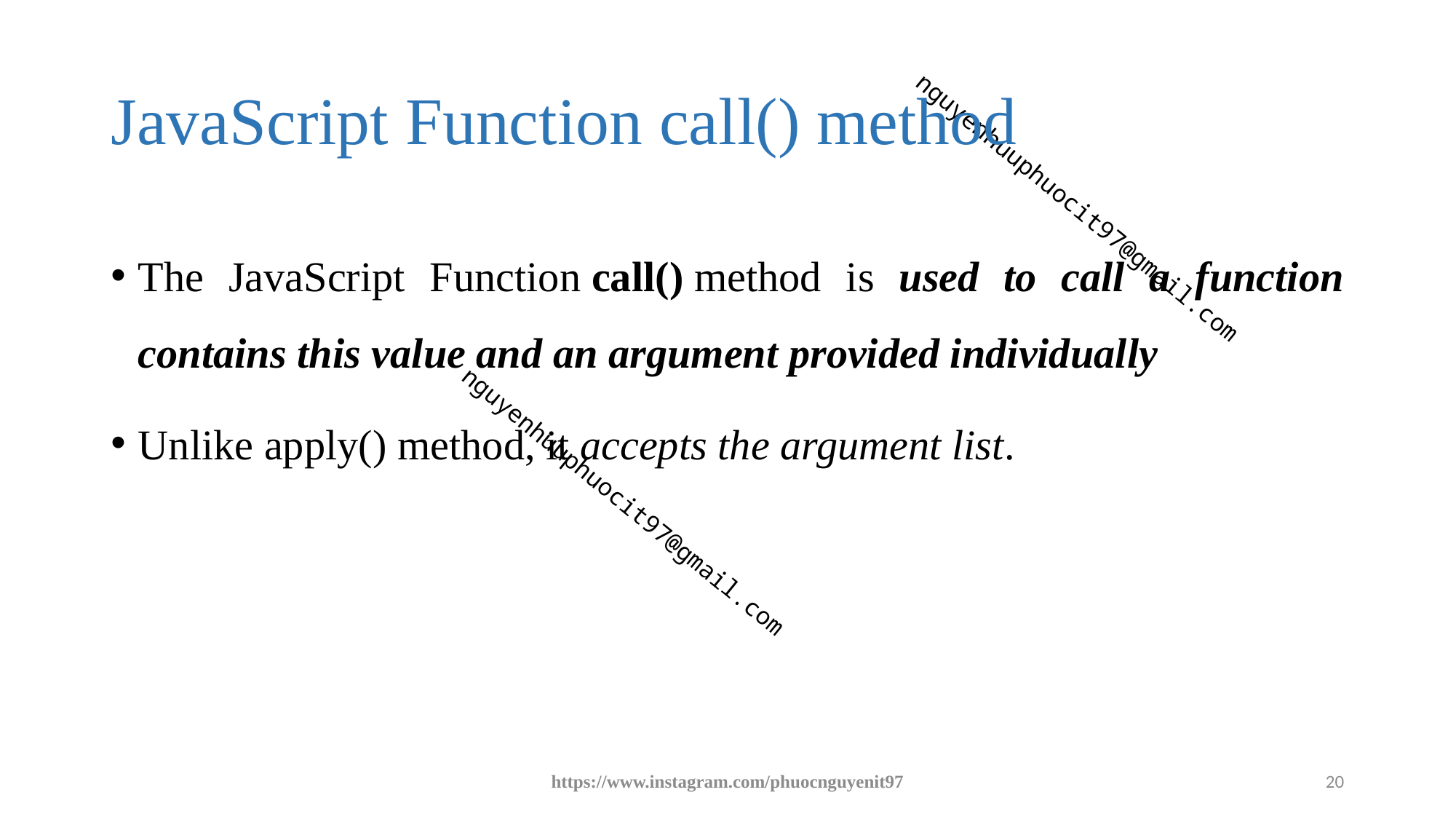

# JavaScript Function call() method
The JavaScript Function call() method is used to call a function contains this value and an argument provided individually
Unlike apply() method, it accepts the argument list.
https://www.instagram.com/phuocnguyenit97
20